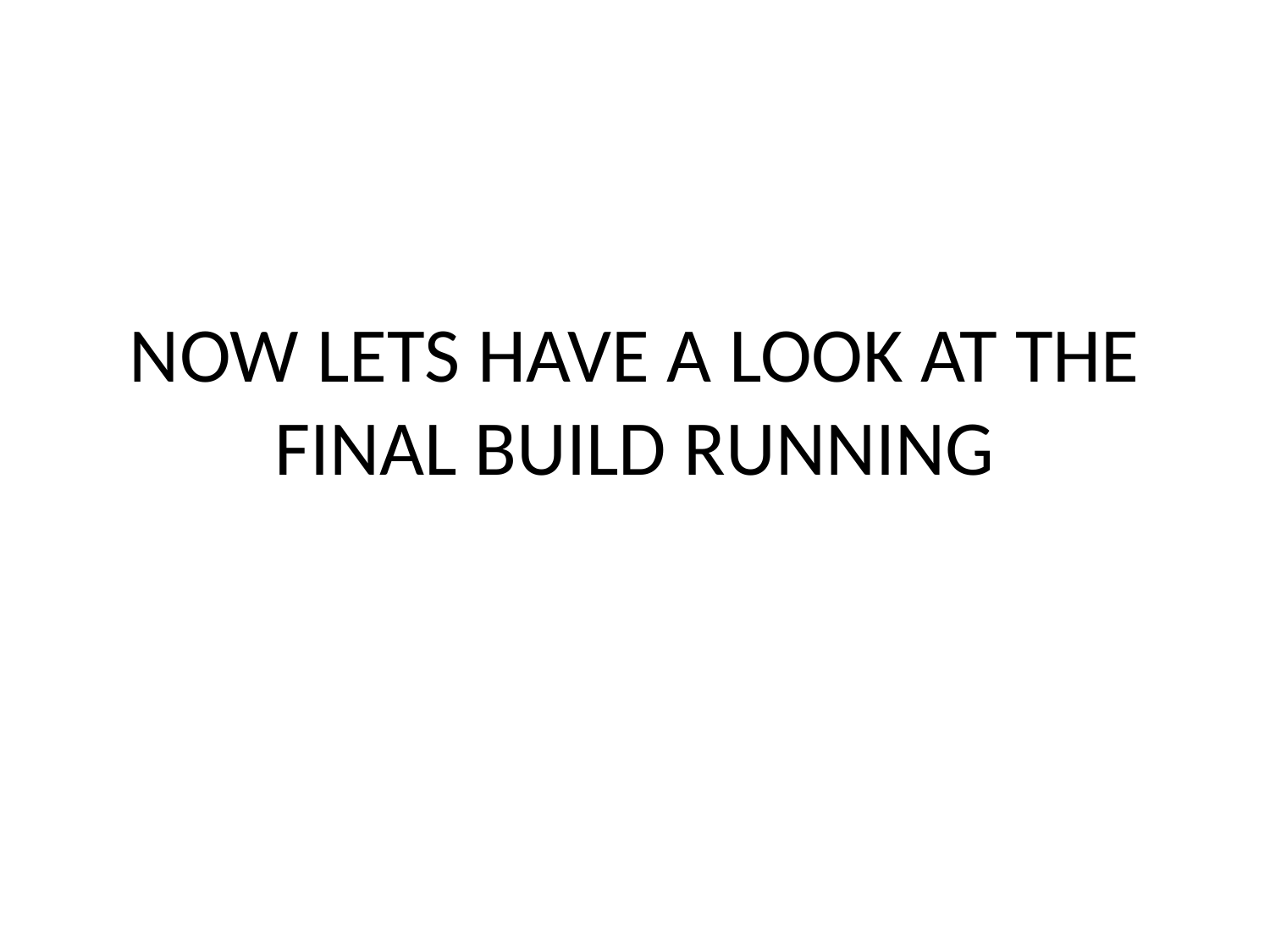

# NOW LETS HAVE A LOOK AT THE FINAL BUILD RUNNING